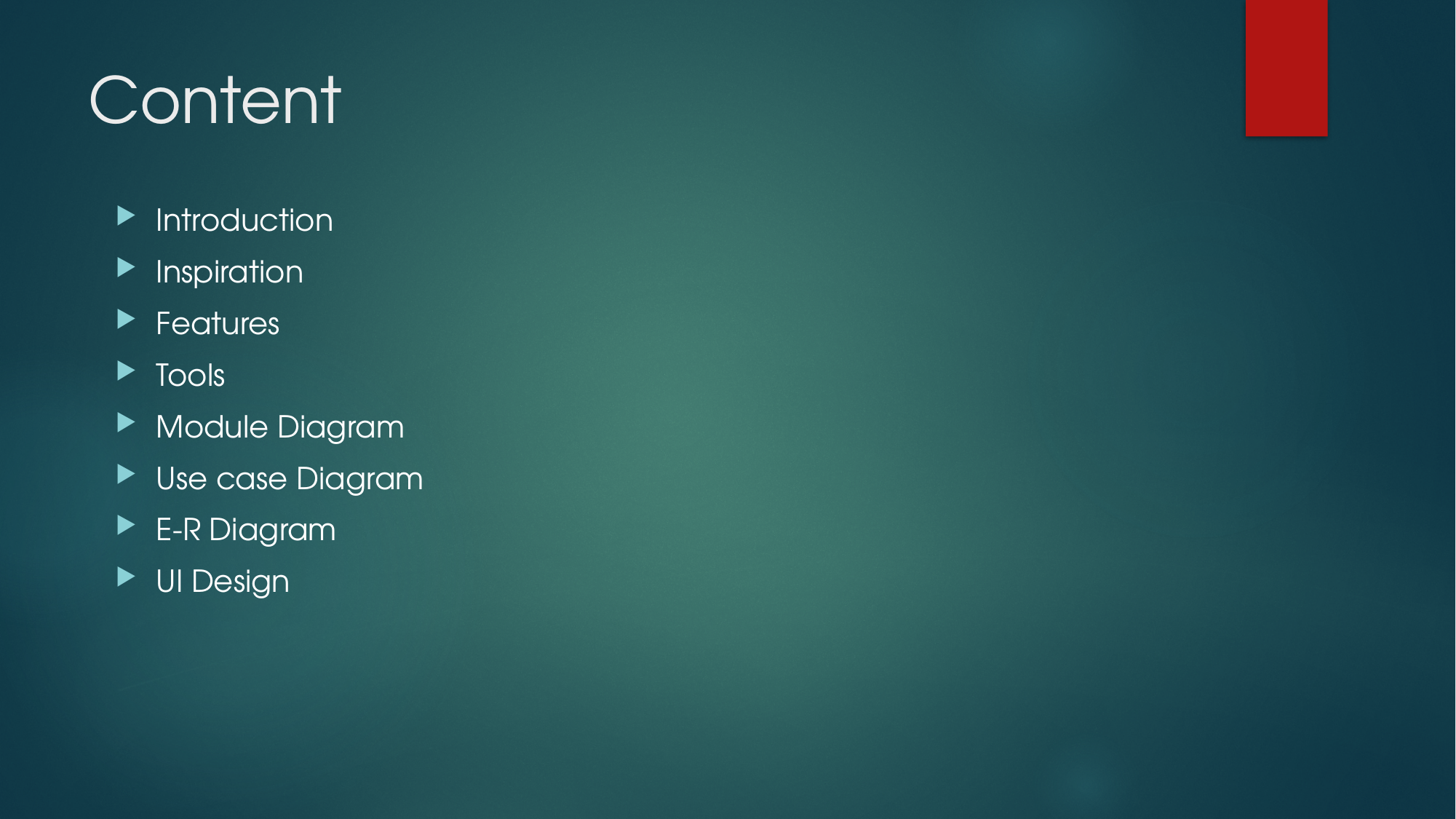

# Content
Introduction
Inspiration
Features
Tools
Module Diagram
Use case Diagram
E-R Diagram
UI Design